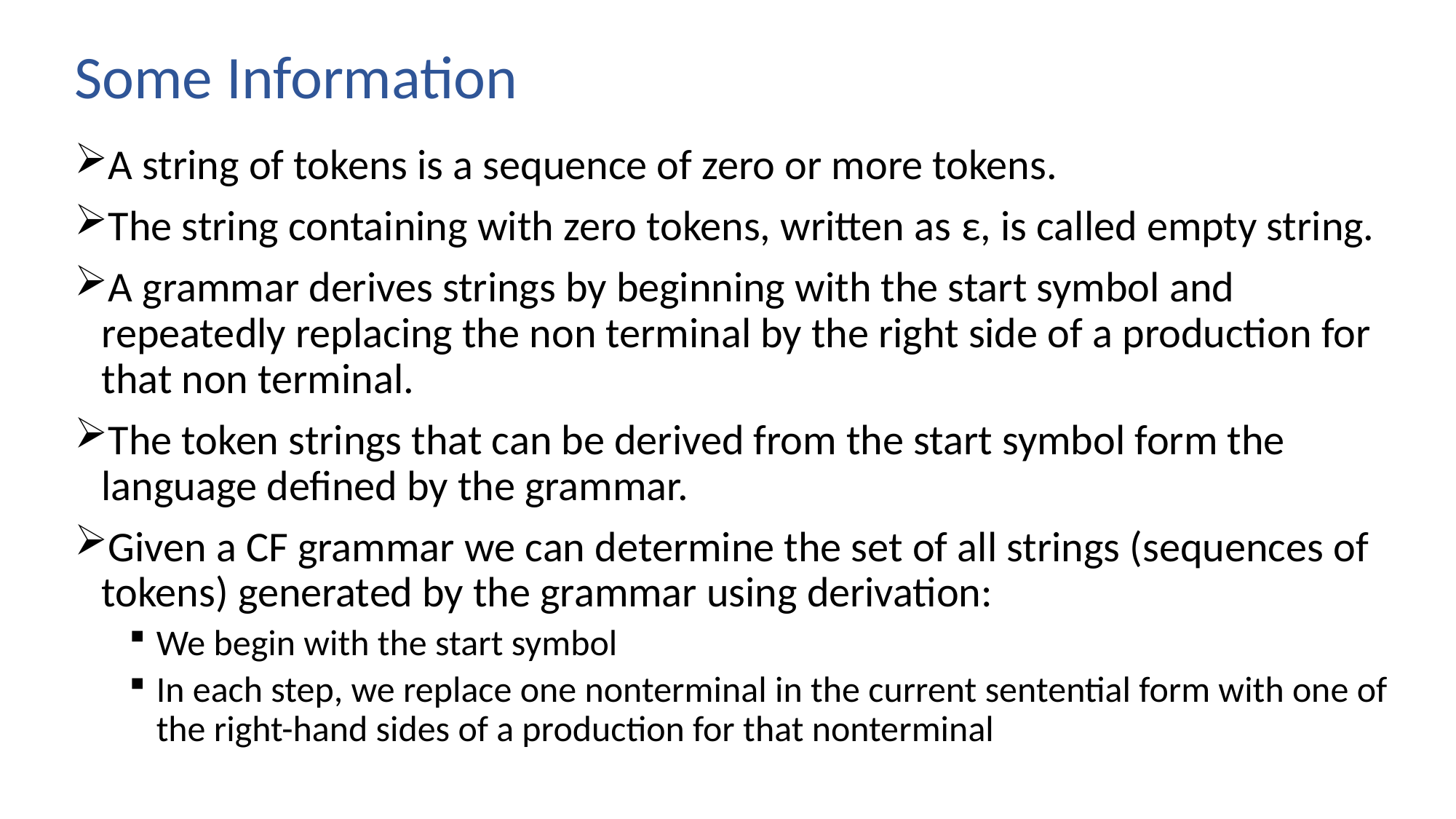

# Some Information
A string of tokens is a sequence of zero or more tokens.
The string containing with zero tokens, written as ε, is called empty string.
A grammar derives strings by beginning with the start symbol and repeatedly replacing the non terminal by the right side of a production for that non terminal.
The token strings that can be derived from the start symbol form the language defined by the grammar.
Given a CF grammar we can determine the set of all strings (sequences of tokens) generated by the grammar using derivation:
We begin with the start symbol
In each step, we replace one nonterminal in the current sentential form with one of the right-hand sides of a production for that nonterminal